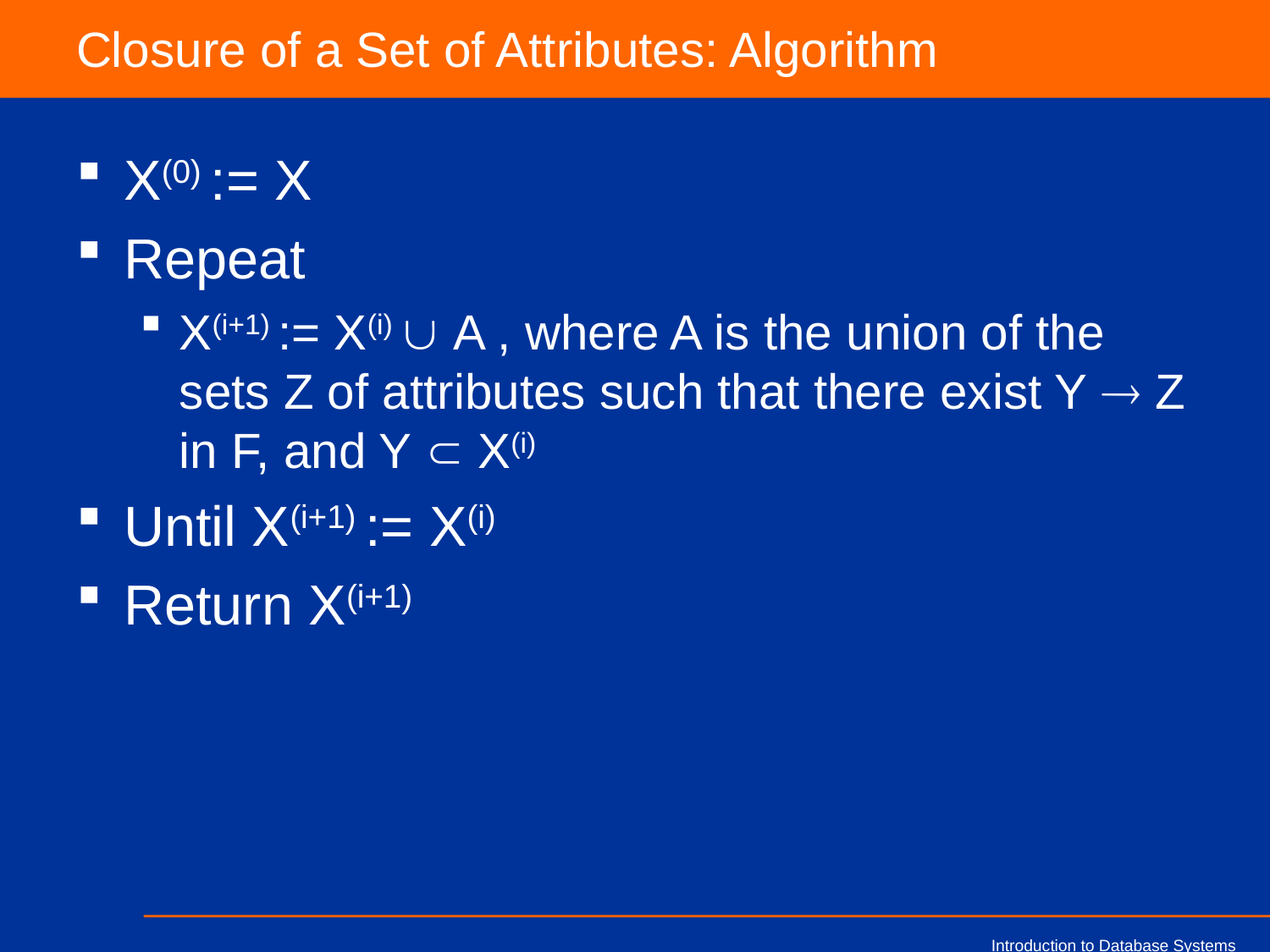

# Closure of a Set of Attributes: Algorithm
X(0) := X
Repeat
X(i+1) := X(i) ∪ A , where A is the union of the sets Z of attributes such that there exist Y → Z in F, and Y ⊂ X(i)
Until X(i+1) := X(i)
Return X(i+1)
Introduction to Database Systems